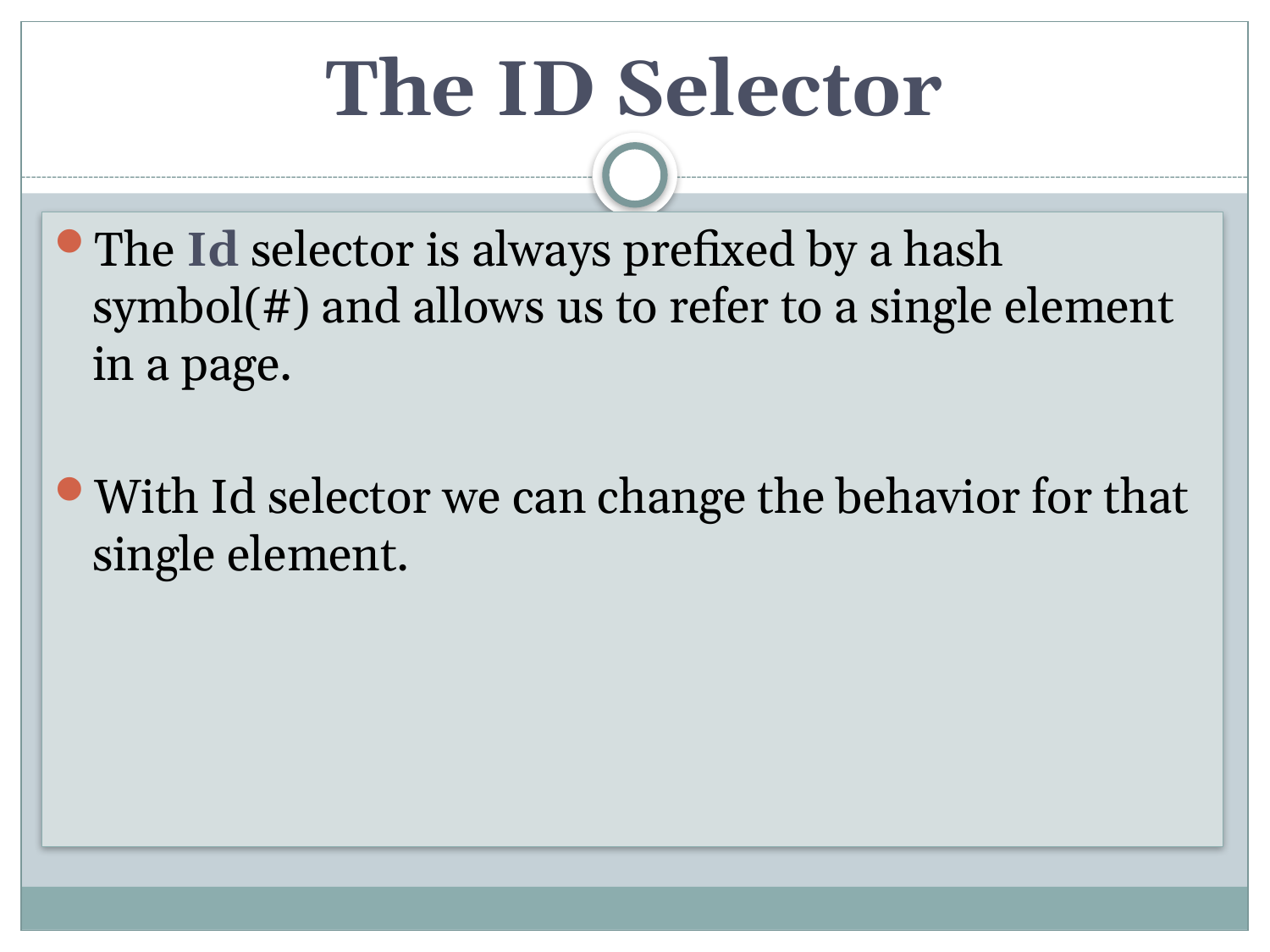

# The ID Selector
The Id selector is always prefixed by a hash symbol(#) and allows us to refer to a single element in a page.

With Id selector we can change the behavior for that single element.